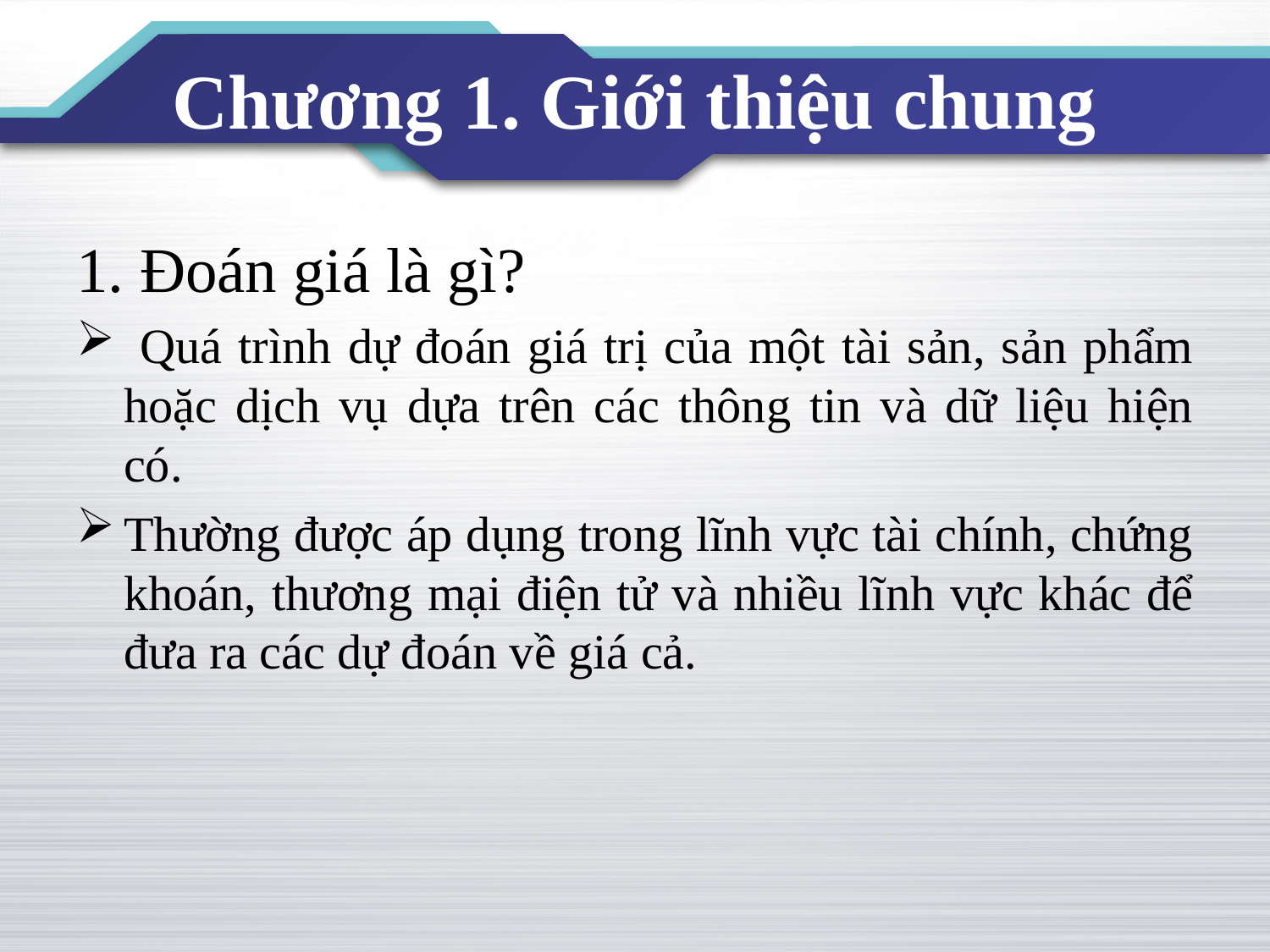

# Chương 1. Giới thiệu chung
1. Đoán giá là gì?
 Quá trình dự đoán giá trị của một tài sản, sản phẩm hoặc dịch vụ dựa trên các thông tin và dữ liệu hiện có.
Thường được áp dụng trong lĩnh vực tài chính, chứng khoán, thương mại điện tử và nhiều lĩnh vực khác để đưa ra các dự đoán về giá cả.